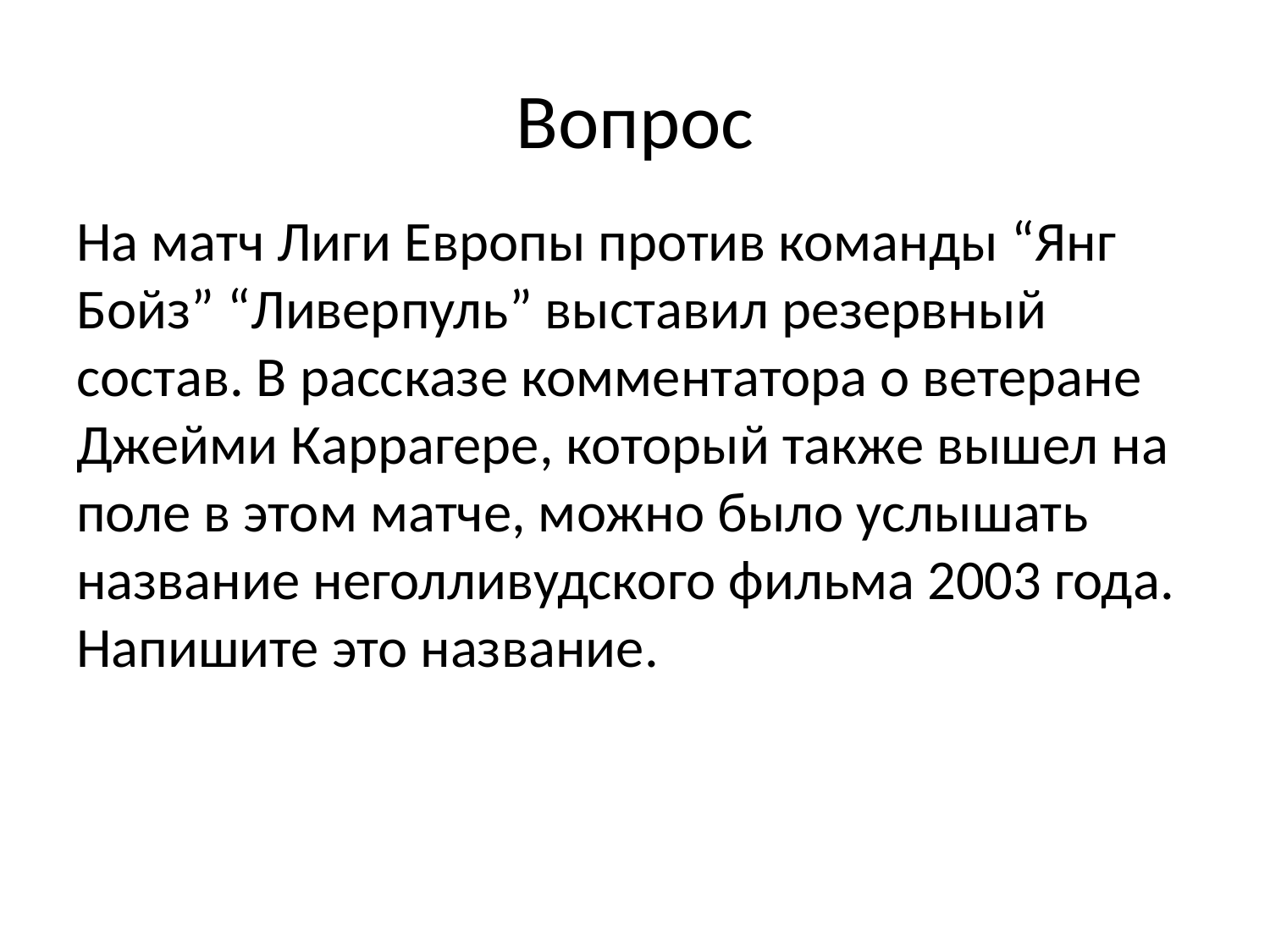

# Вопрос
На матч Лиги Европы против команды “Янг Бойз” “Ливерпуль” выставил резервный состав. В рассказе комментатора о ветеране Джейми Каррагере, который также вышел на поле в этом матче, можно было услышать название неголливудского фильма 2003 года. Напишите это название.